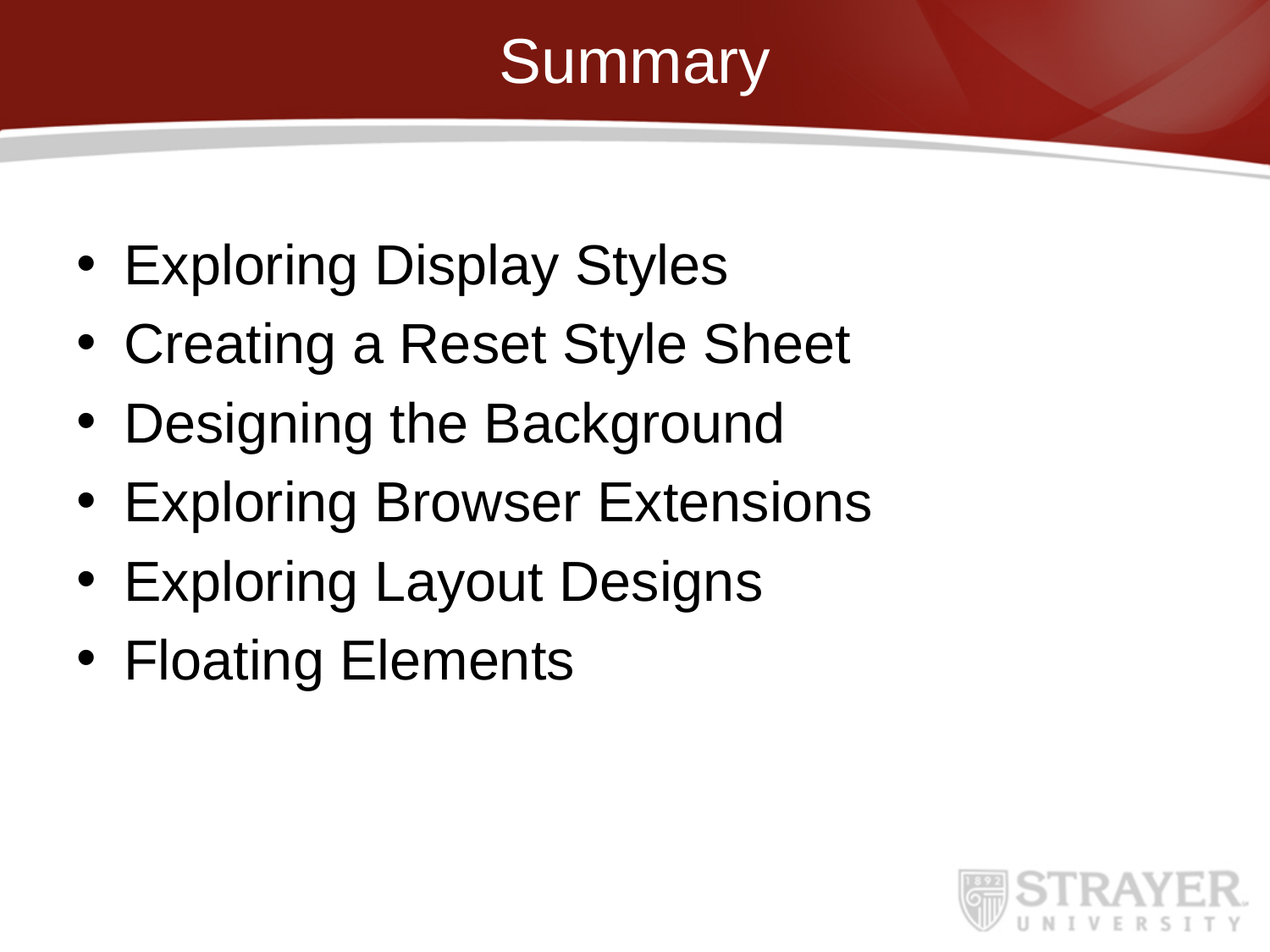

# Summary
Exploring Display Styles
Creating a Reset Style Sheet
Designing the Background
Exploring Browser Extensions
Exploring Layout Designs
Floating Elements